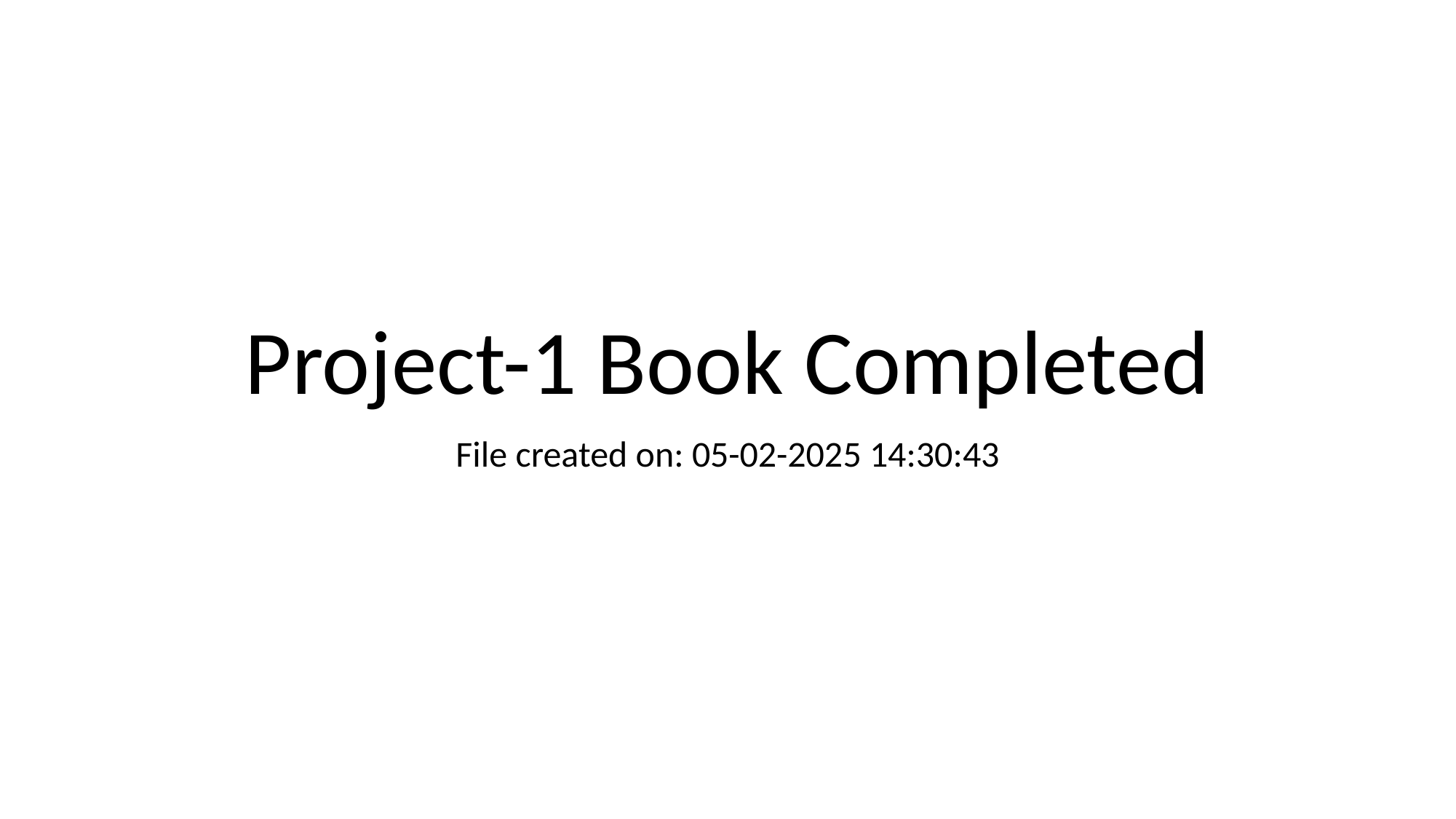

# Project-1 Book Completed
File created on: 05-02-2025 14:30:43